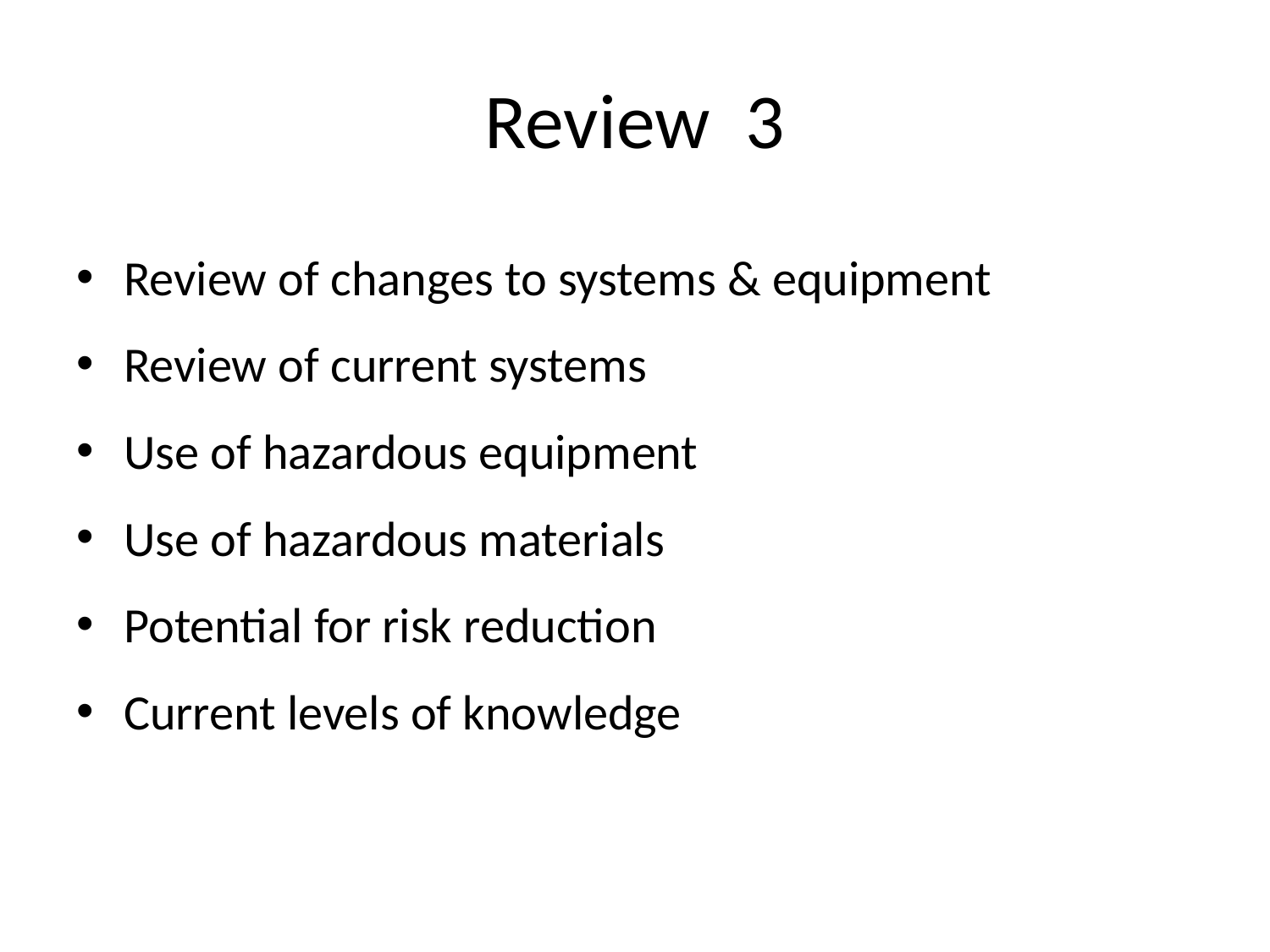

# Review  3
Review of changes to systems & equipment
Review of current systems
Use of hazardous equipment
Use of hazardous materials
Potential for risk reduction
Current levels of knowledge